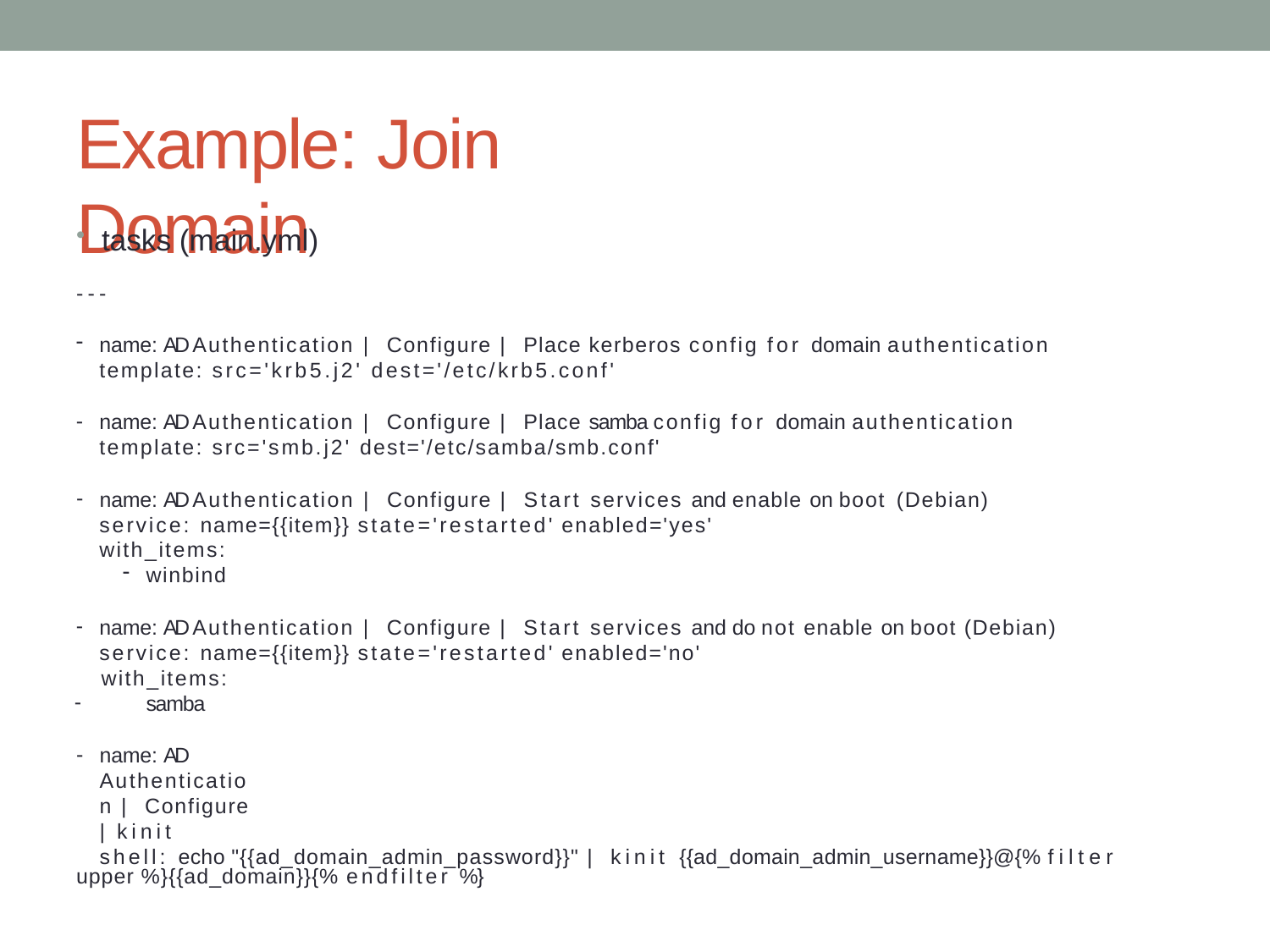

# Example: Join Domain
tasks (main.yml)
---

name: AD Authentication | Configure | Place kerberos config for domain authentication  template: src='krb5.j2' dest='/etc/krb5.conf'

name: AD Authentication | Configure | Place samba config for domain authentication  template: src='smb.j2' dest='/etc/samba/smb.conf'

name: AD Authentication | Configure | Start services and enable on boot (Debian)
service: name={{item}} state='restarted' enabled='yes'
with_items:
winbind

name: AD Authentication | Configure | Start services and do not enable on boot (Debian)  service: name={{item}} state='restarted' enabled='no'
with_items:
samba

name: AD Authentication | Configure | kinit
shell: echo "{{ad_domain_admin_password}}" | kinit {{ad_domain_admin_username}}@{% filter  upper %}{{ad_domain}}{% endfilter %}